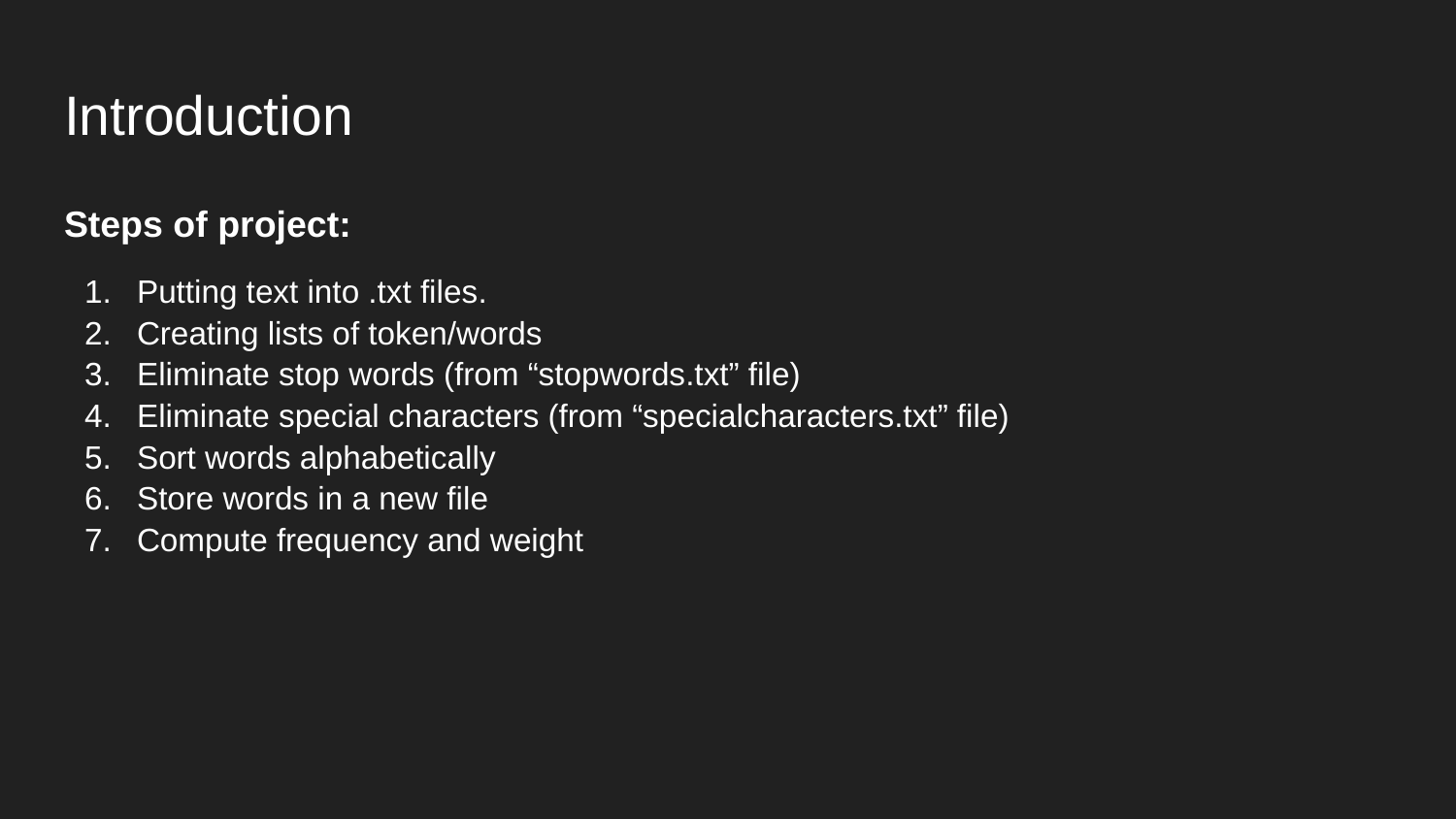

# Introduction
Steps of project:
Putting text into .txt files.
Creating lists of token/words
Eliminate stop words (from “stopwords.txt” file)
Eliminate special characters (from “specialcharacters.txt” file)
Sort words alphabetically
Store words in a new file
Compute frequency and weight